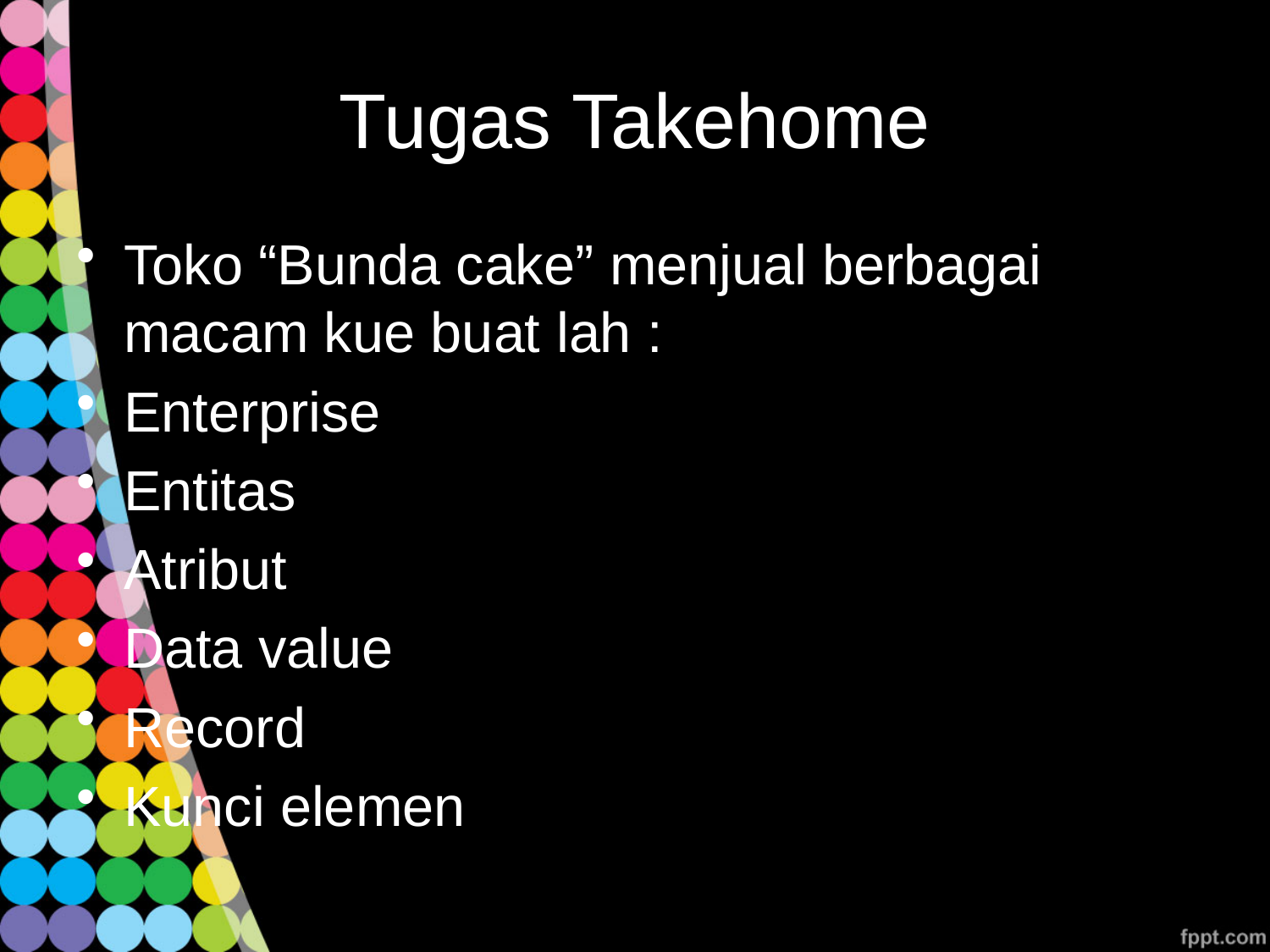

# Tugas Takehome
Toko “Bunda cake” menjual berbagai macam kue buat lah :
Enterprise
Entitas
Atribut
Data value
Record
Kunci elemen